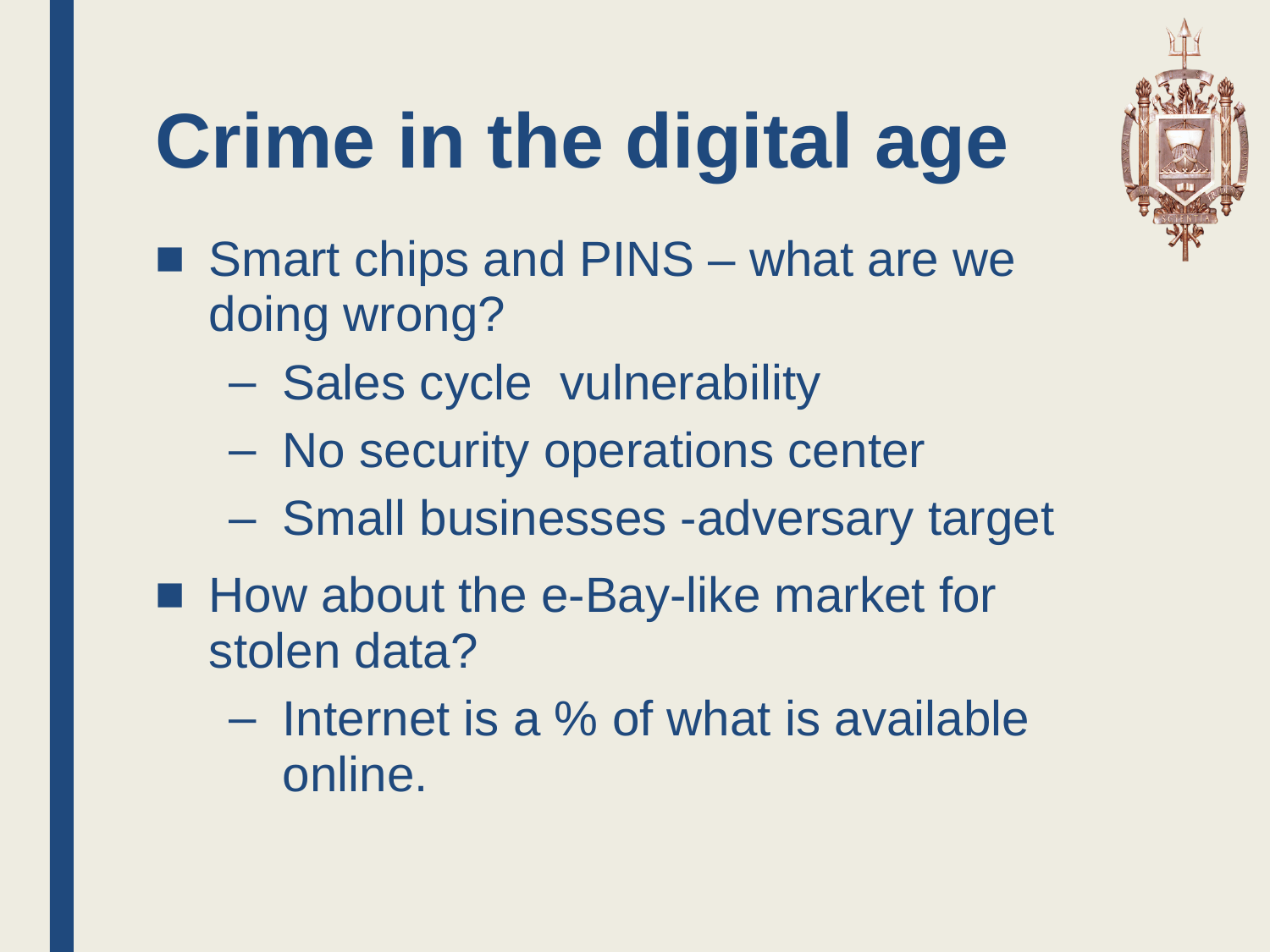

# Crime in the digital age
Smart chips and PINS – what are we doing wrong?
Sales cycle  vulnerability
No security operations center
Small businesses -adversary target
How about the e-Bay-like market for stolen data?
Internet is a % of what is available online.